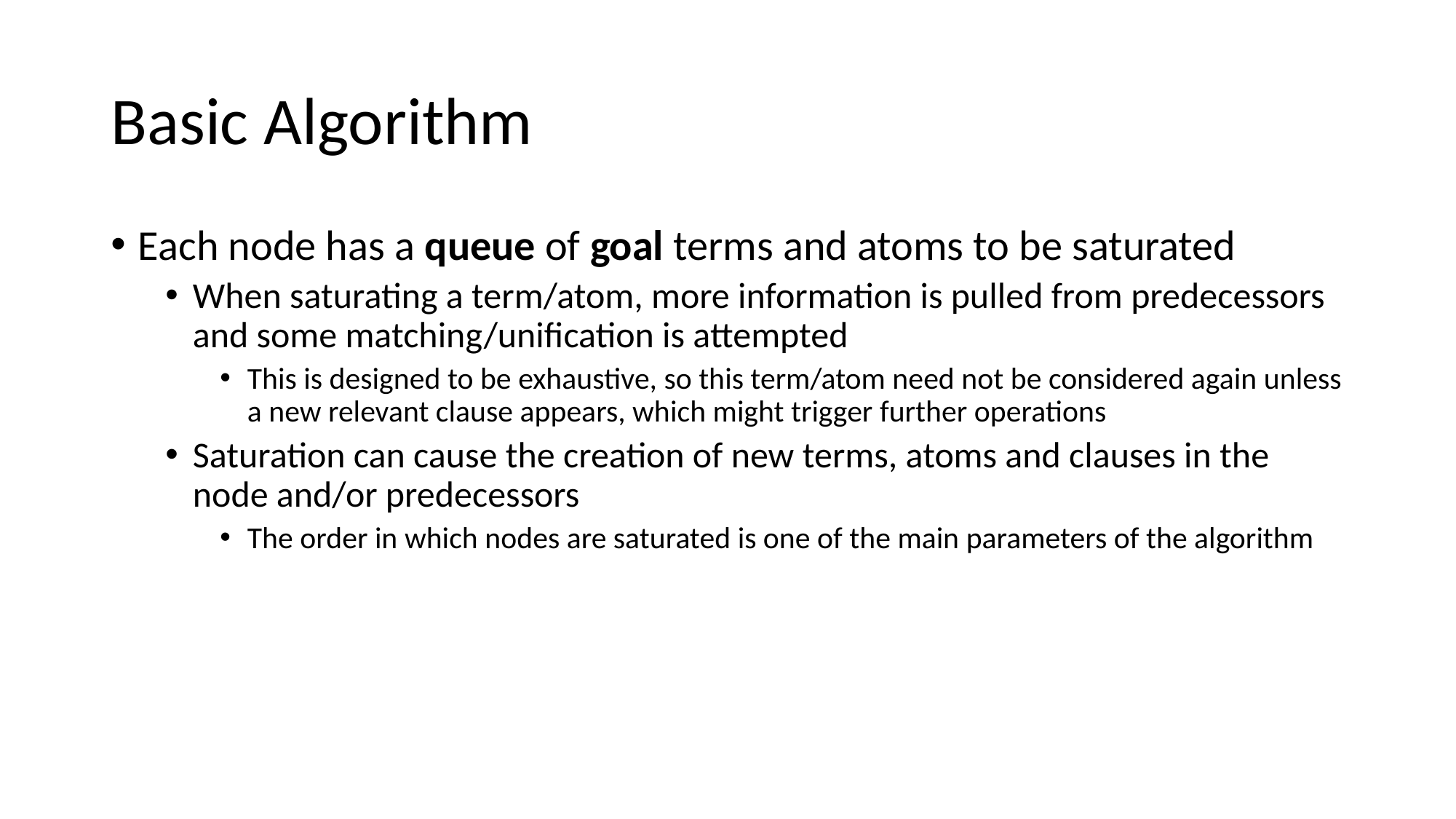

# Basic Algorithm
Each node has a queue of goal terms and atoms to be saturated
When saturating a term/atom, more information is pulled from predecessors and some matching/unification is attempted
This is designed to be exhaustive, so this term/atom need not be considered again unless a new relevant clause appears, which might trigger further operations
Saturation can cause the creation of new terms, atoms and clauses in the node and/or predecessors
The order in which nodes are saturated is one of the main parameters of the algorithm